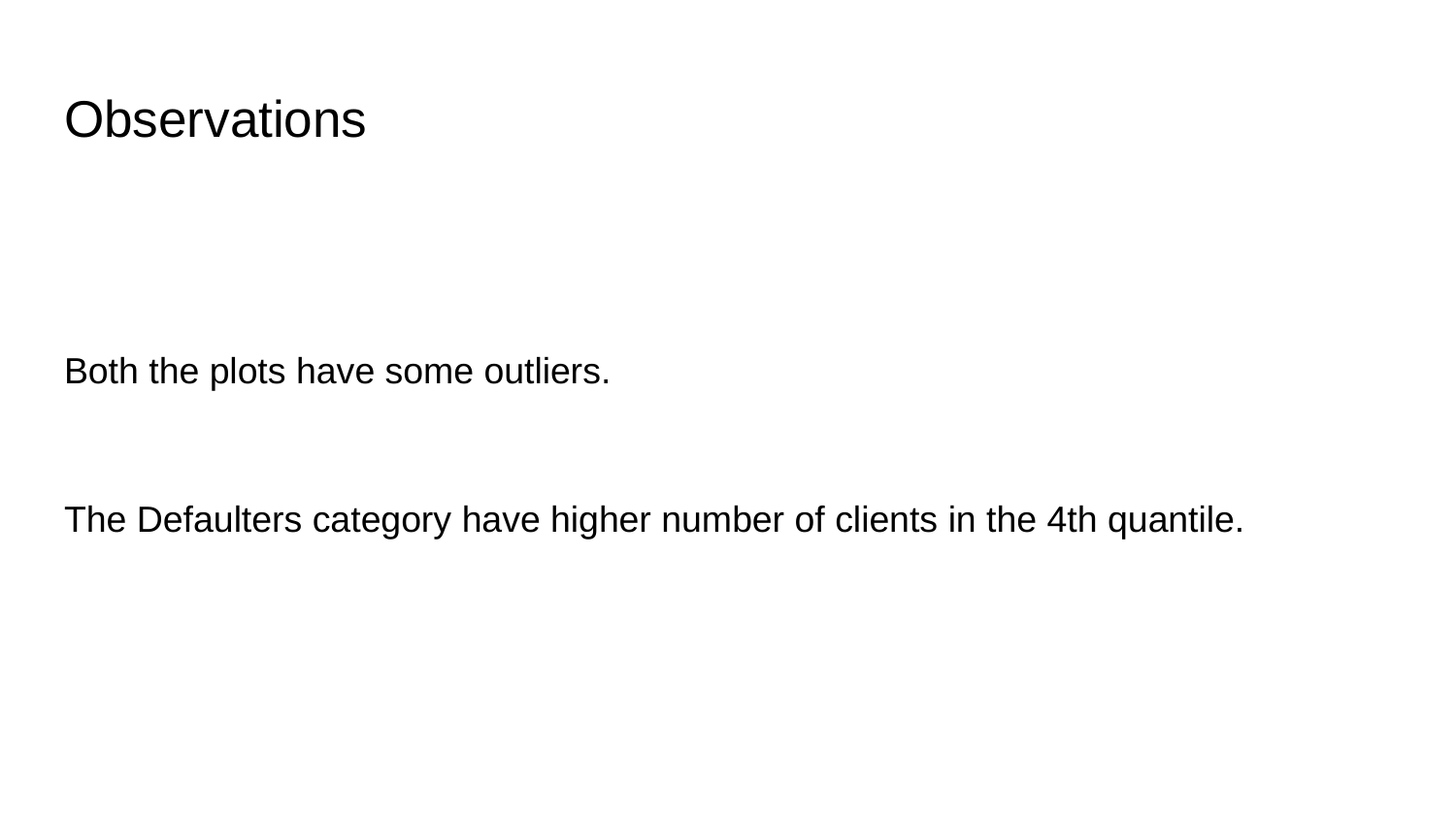

# Observations

Both the plots have some outliers.

The Defaulters category have higher number of clients in the 4th quantile.